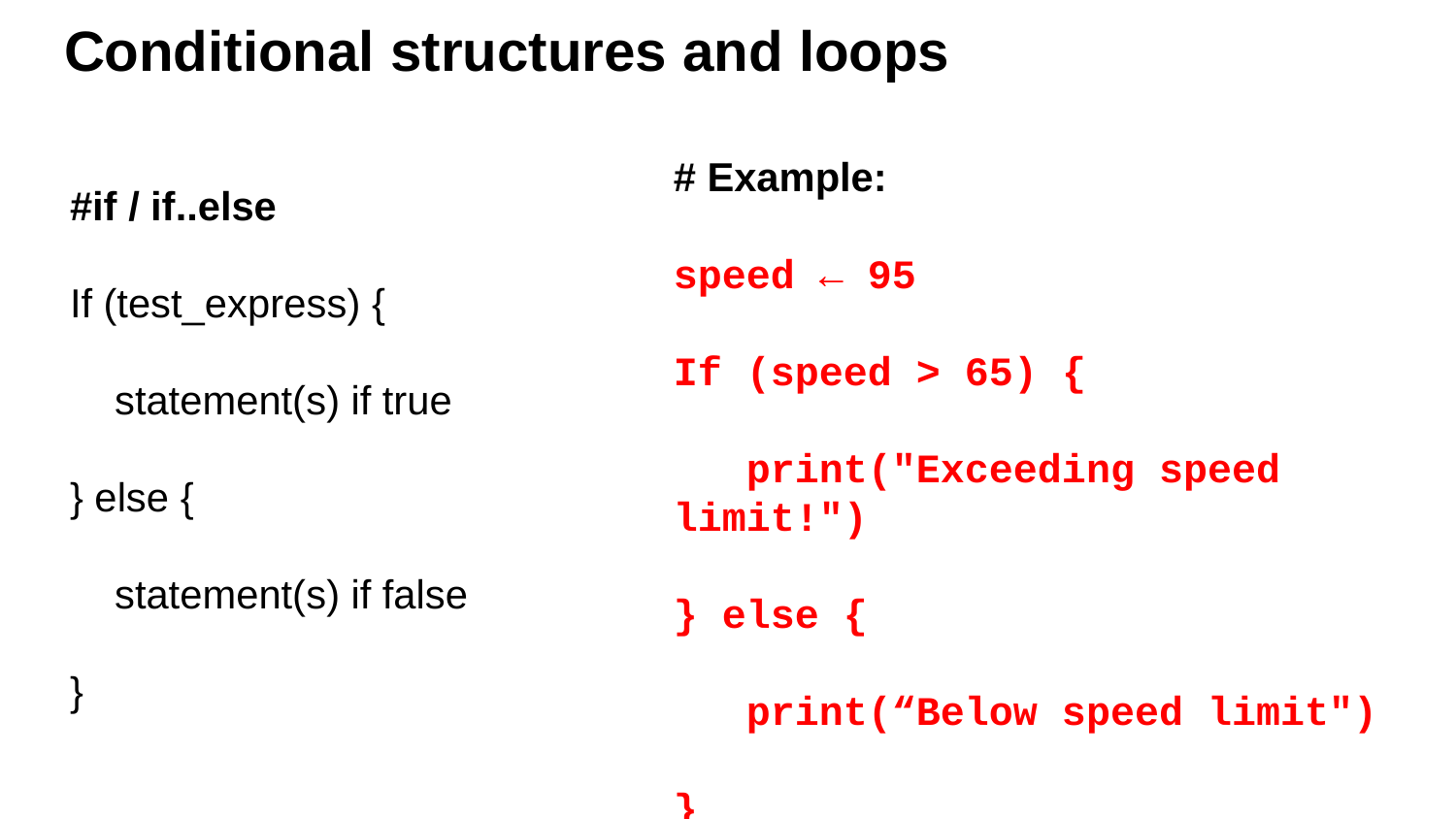

# Conditional structures and loops
# Example:

speed ← 95

If (speed > 65) {

   print("Exceeding speed limit!")

} else {

   print(“Below speed limit")

}
#if / if..else

If (test_express) {

    statement(s) if true

} else {

    statement(s) if false

}